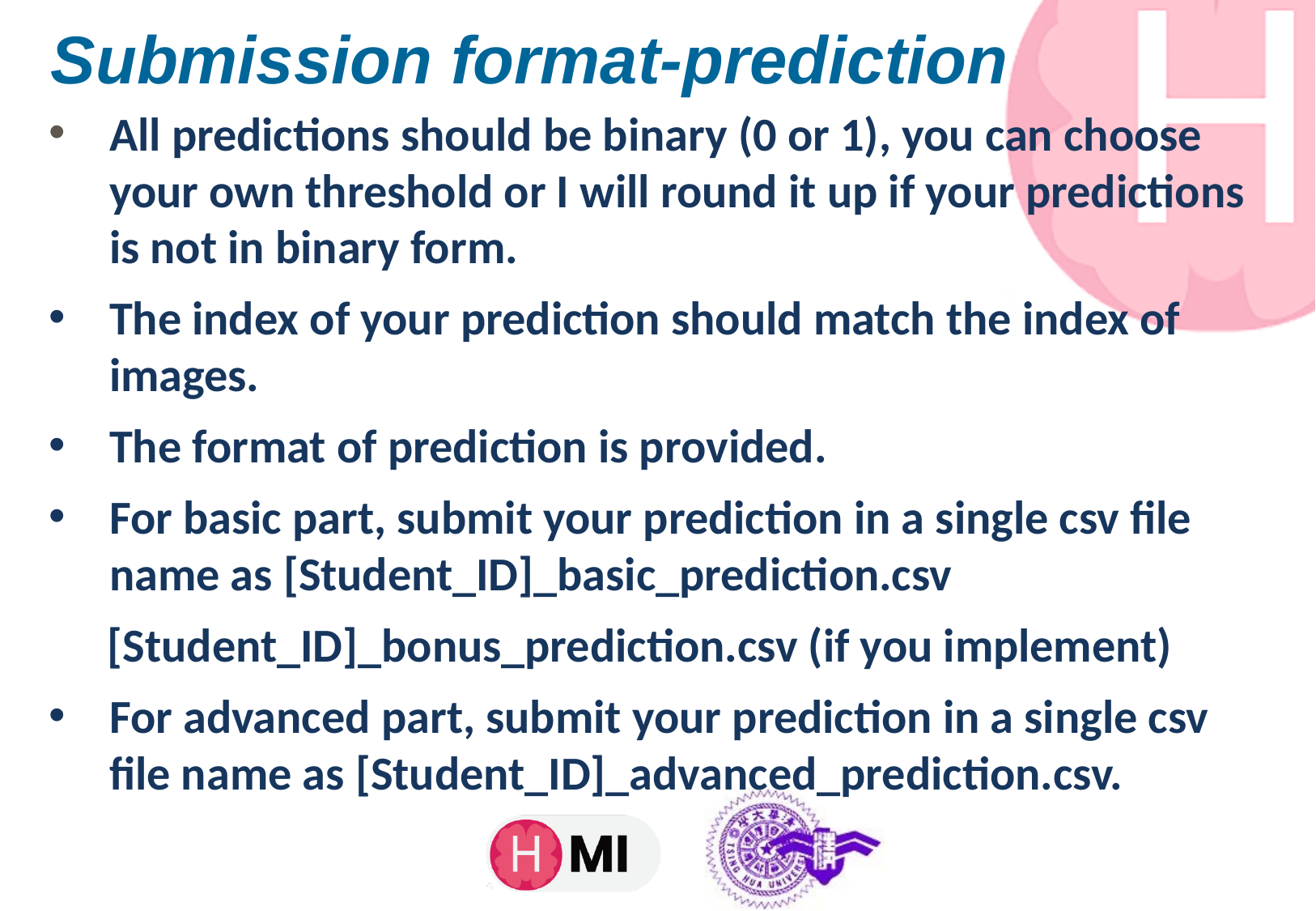

# Submission format-prediction
All predictions should be binary (0 or 1), you can choose your own threshold or I will round it up if your predictions is not in binary form.
The index of your prediction should match the index of images.
The format of prediction is provided.
For basic part, submit your prediction in a single csv file name as [Student_ID]_basic_prediction.csv
[Student_ID]_bonus_prediction.csv (if you implement)
For advanced part, submit your prediction in a single csv file name as [Student_ID]_advanced_prediction.csv.